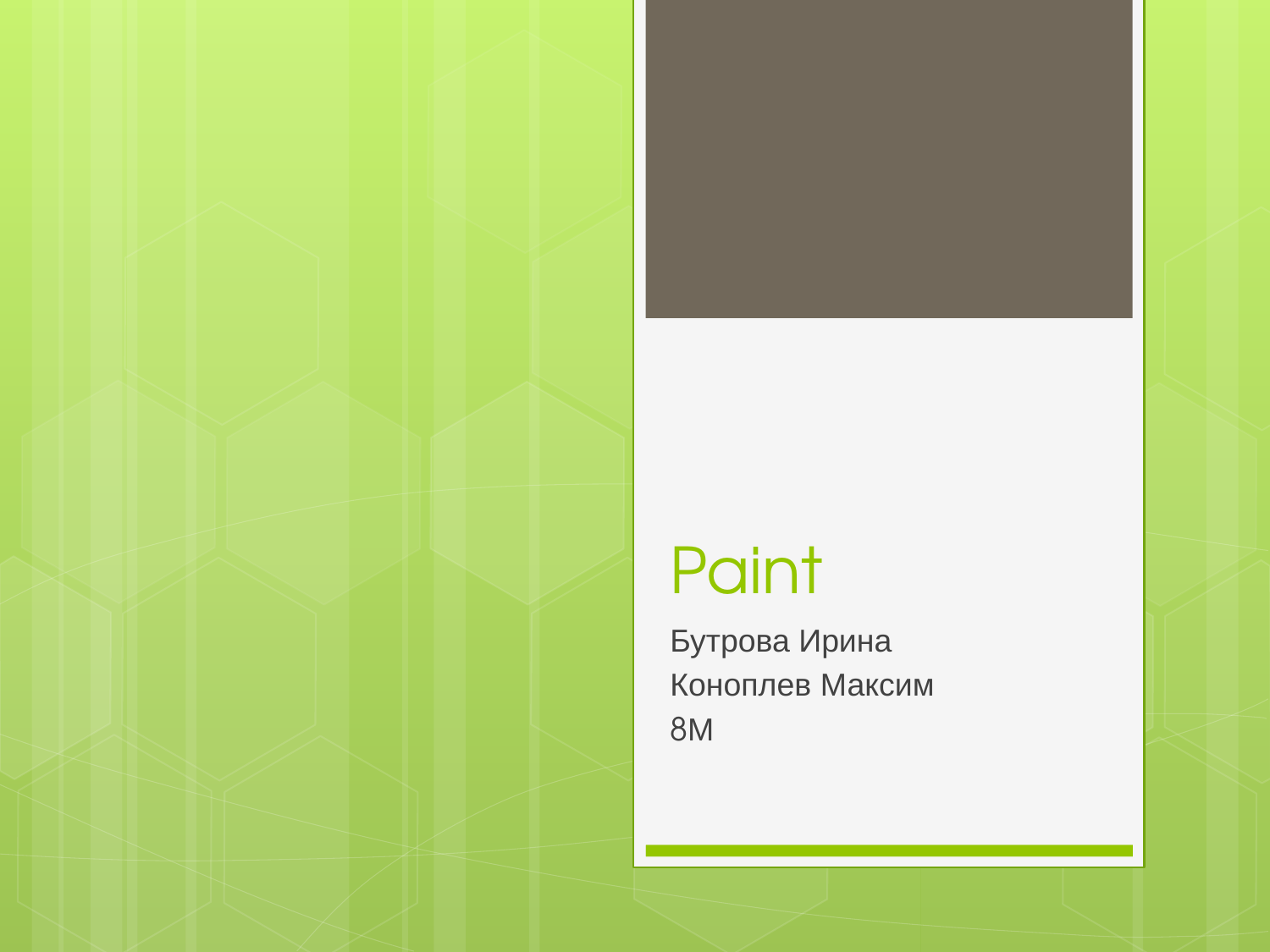

# Paint
Бутрова Ирина
Коноплев Максим
8М